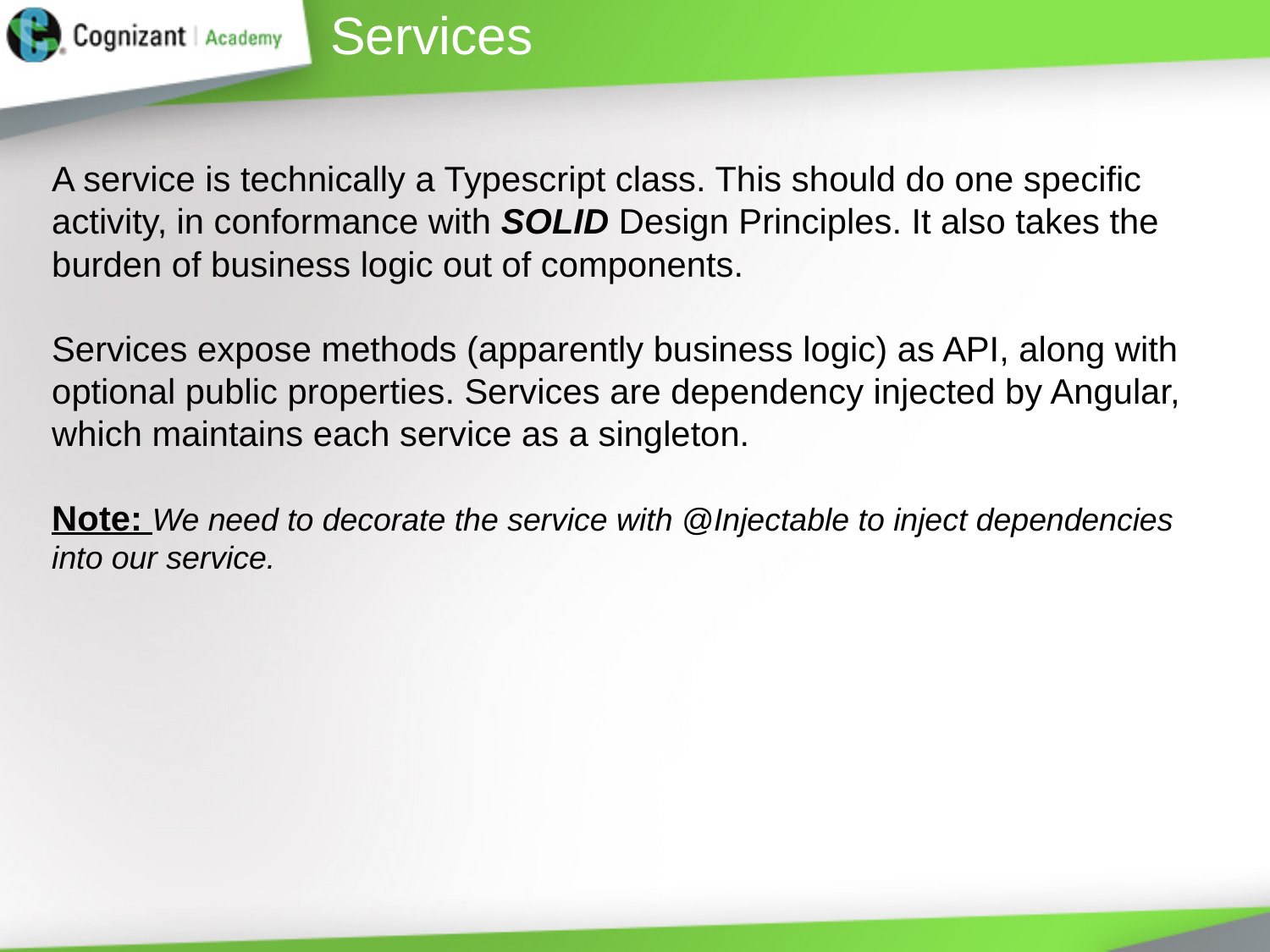

# Services
A service is technically a Typescript class. This should do one specific activity, in conformance with SOLID Design Principles. It also takes the burden of business logic out of components.
Services expose methods (apparently business logic) as API, along with optional public properties. Services are dependency injected by Angular, which maintains each service as a singleton.
Note: We need to decorate the service with @Injectable to inject dependencies into our service.